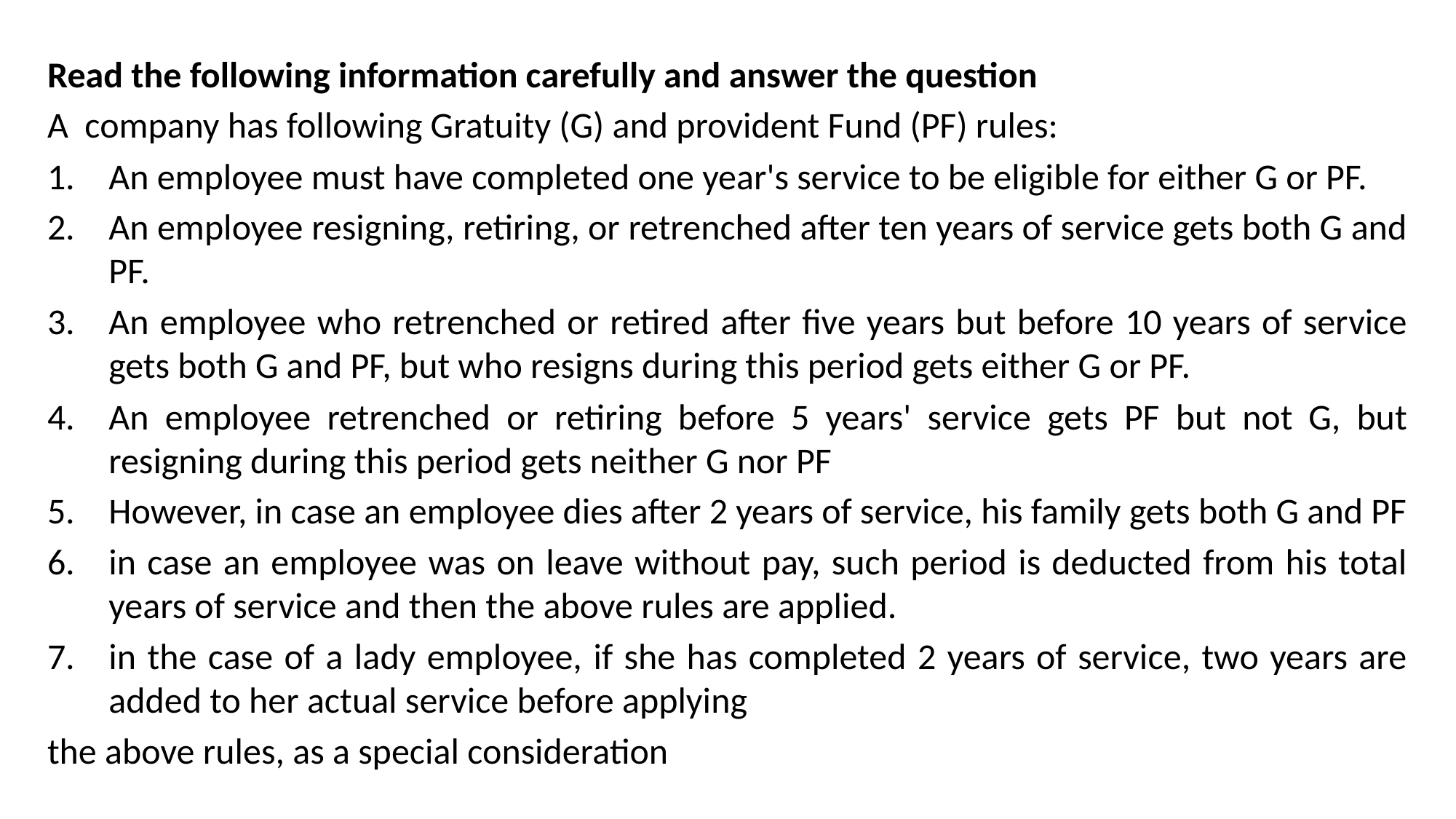

Read the following information carefully and answer the question
A  company has following Gratuity (G) and provident Fund (PF) rules:
An employee must have completed one year's service to be eligible for either G or PF.
An employee resigning, retiring, or retrenched after ten years of service gets both G and PF.
An employee who retrenched or retired after five years but before 10 years of service gets both G and PF, but who resigns during this period gets either G or PF.
An employee retrenched or retiring before 5 years' service gets PF but not G, but resigning during this period gets neither G nor PF
However, in case an employee dies after 2 years of service, his family gets both G and PF
in case an employee was on leave without pay, such period is deducted from his total years of service and then the above rules are applied.
in the case of a lady employee, if she has completed 2 years of service, two years are added to her actual service before applying
the above rules, as a special consideration